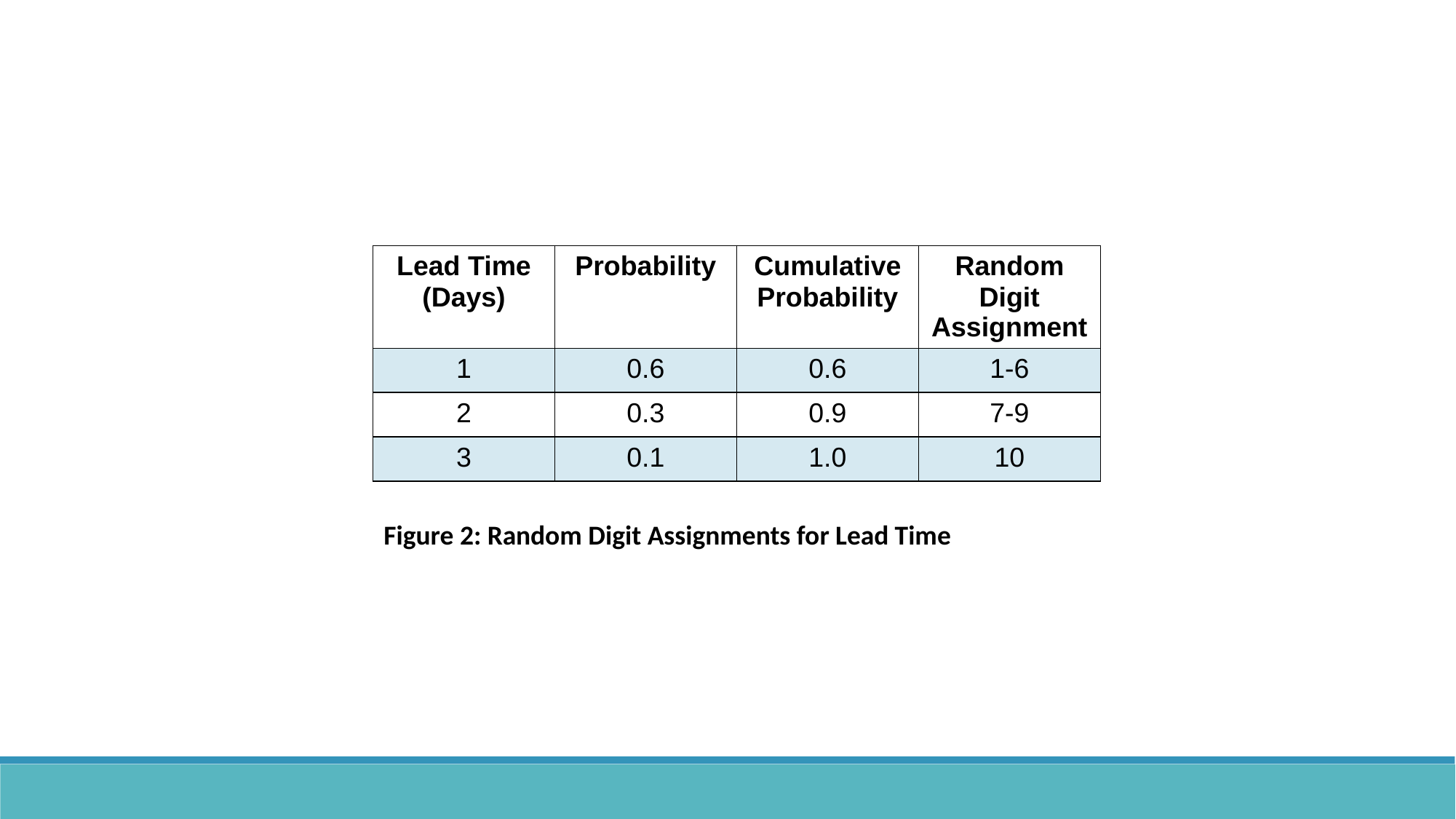

| Lead Time (Days) | Probability | Cumulative Probability | Random Digit Assignment |
| --- | --- | --- | --- |
| 1 | 0.6 | 0.6 | 1-6 |
| 2 | 0.3 | 0.9 | 7-9 |
| 3 | 0.1 | 1.0 | 10 |
Figure 2: Random Digit Assignments for Lead Time